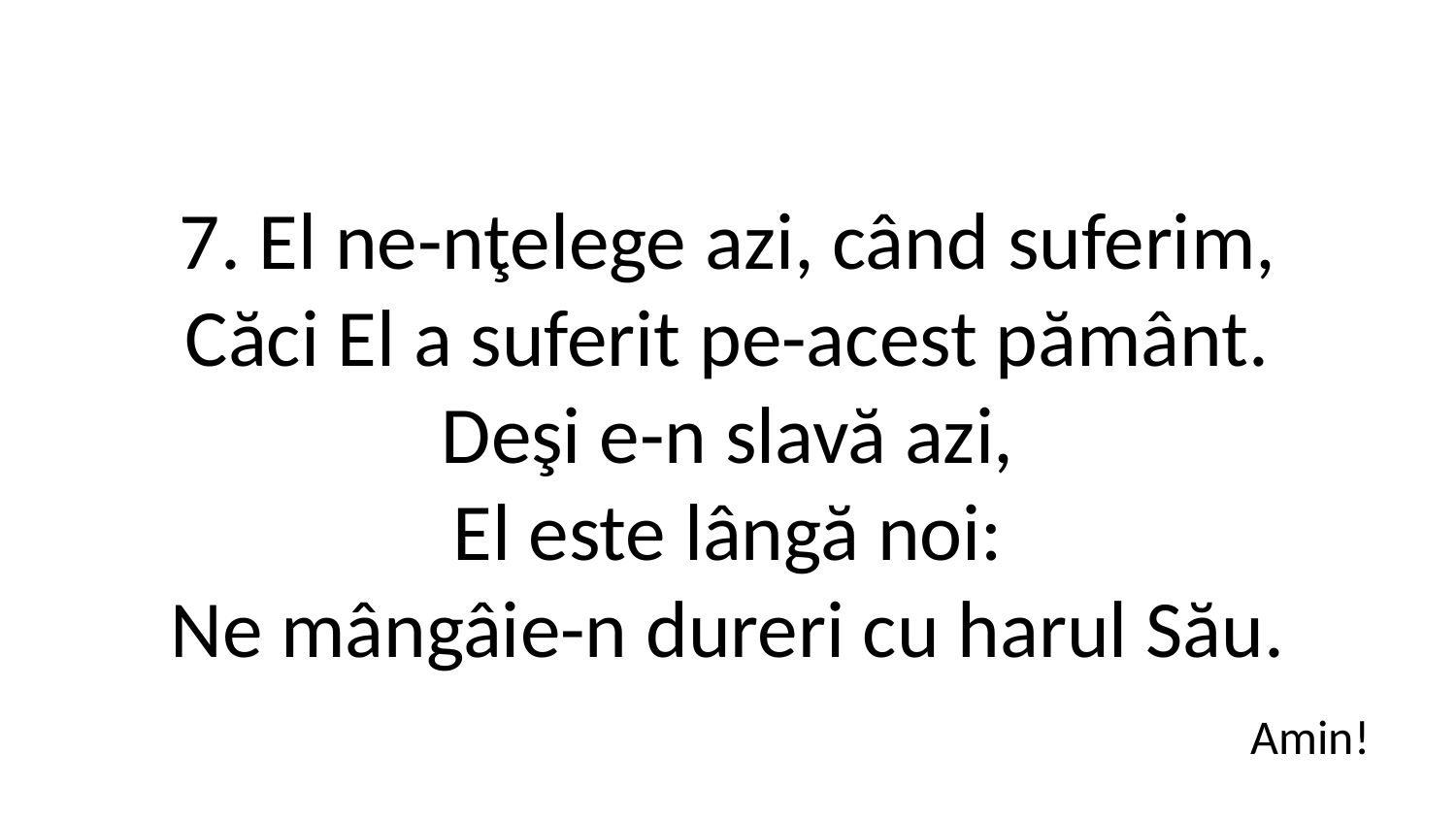

7. El ne-nţelege azi, când suferim,
Căci El a suferit pe-acest pământ.
Deşi e-n slavă azi,
El este lângă noi:
Ne mângâie-n dureri cu harul Său.

Amin!